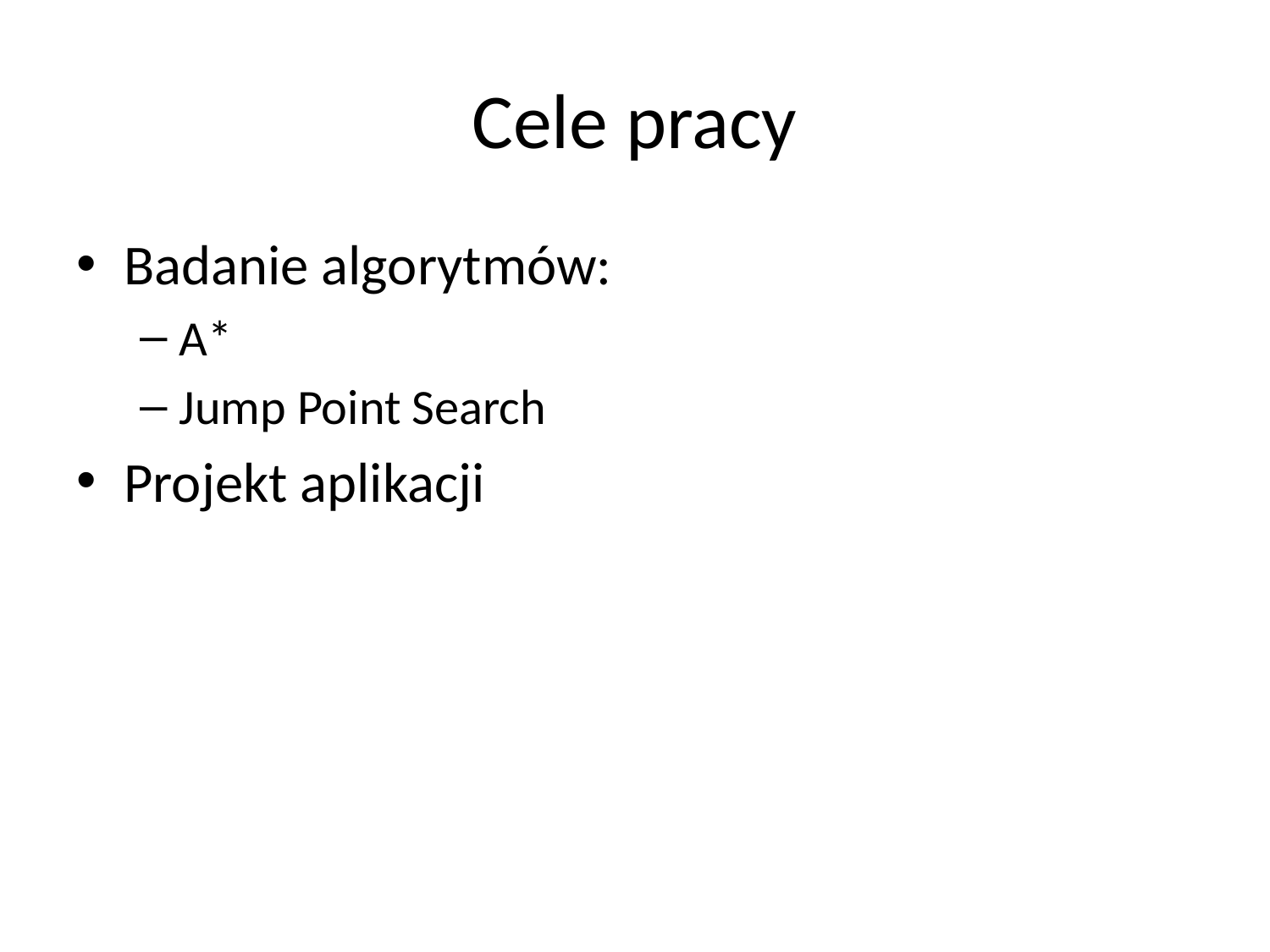

# Cele pracy
Badanie algorytmów:
A*
Jump Point Search
Projekt aplikacji